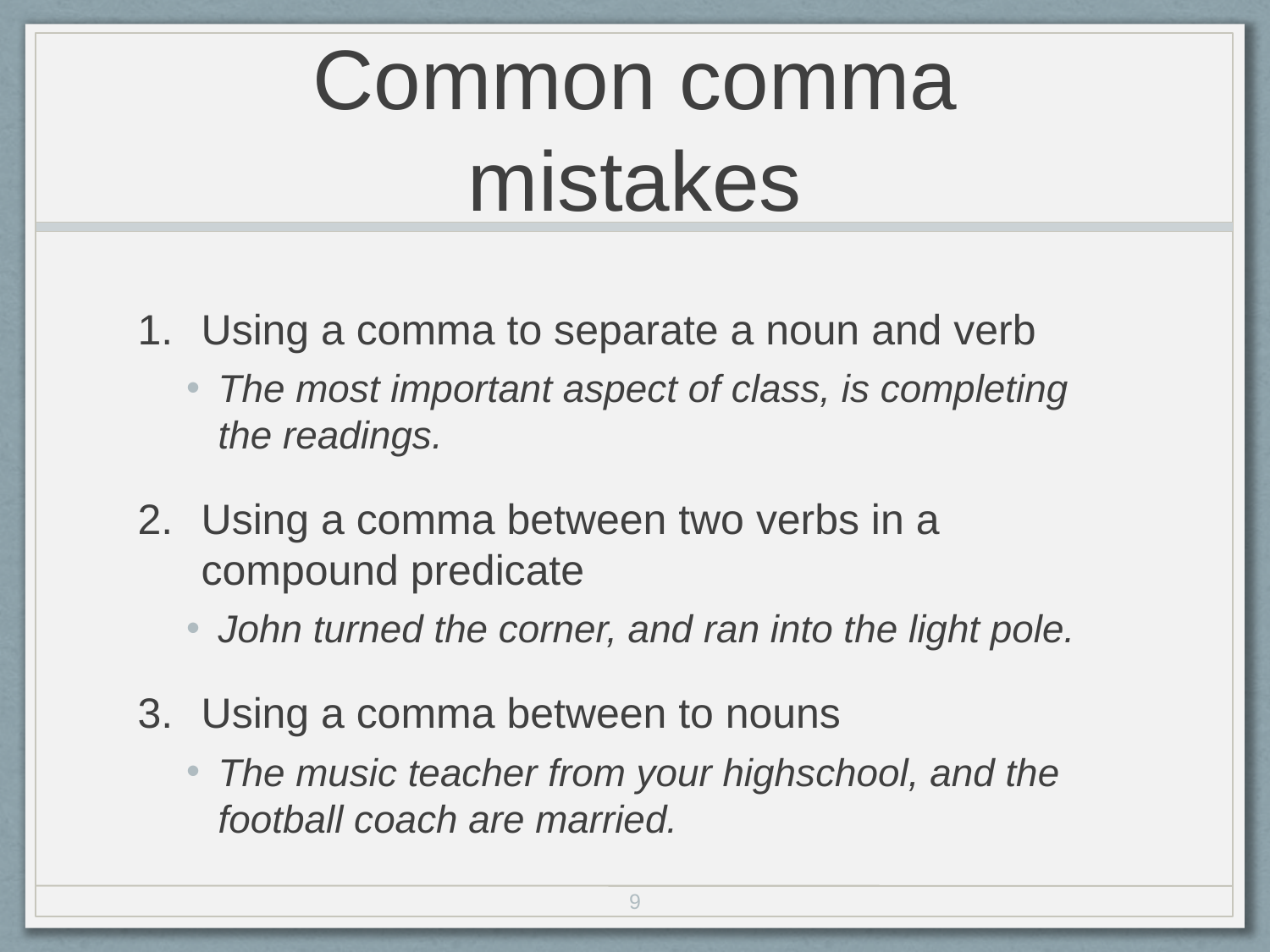

# Common comma mistakes
Using a comma to separate a noun and verb
The most important aspect of class, is completing the readings.
Using a comma between two verbs in a compound predicate
John turned the corner, and ran into the light pole.
Using a comma between to nouns
The music teacher from your highschool, and the football coach are married.

9